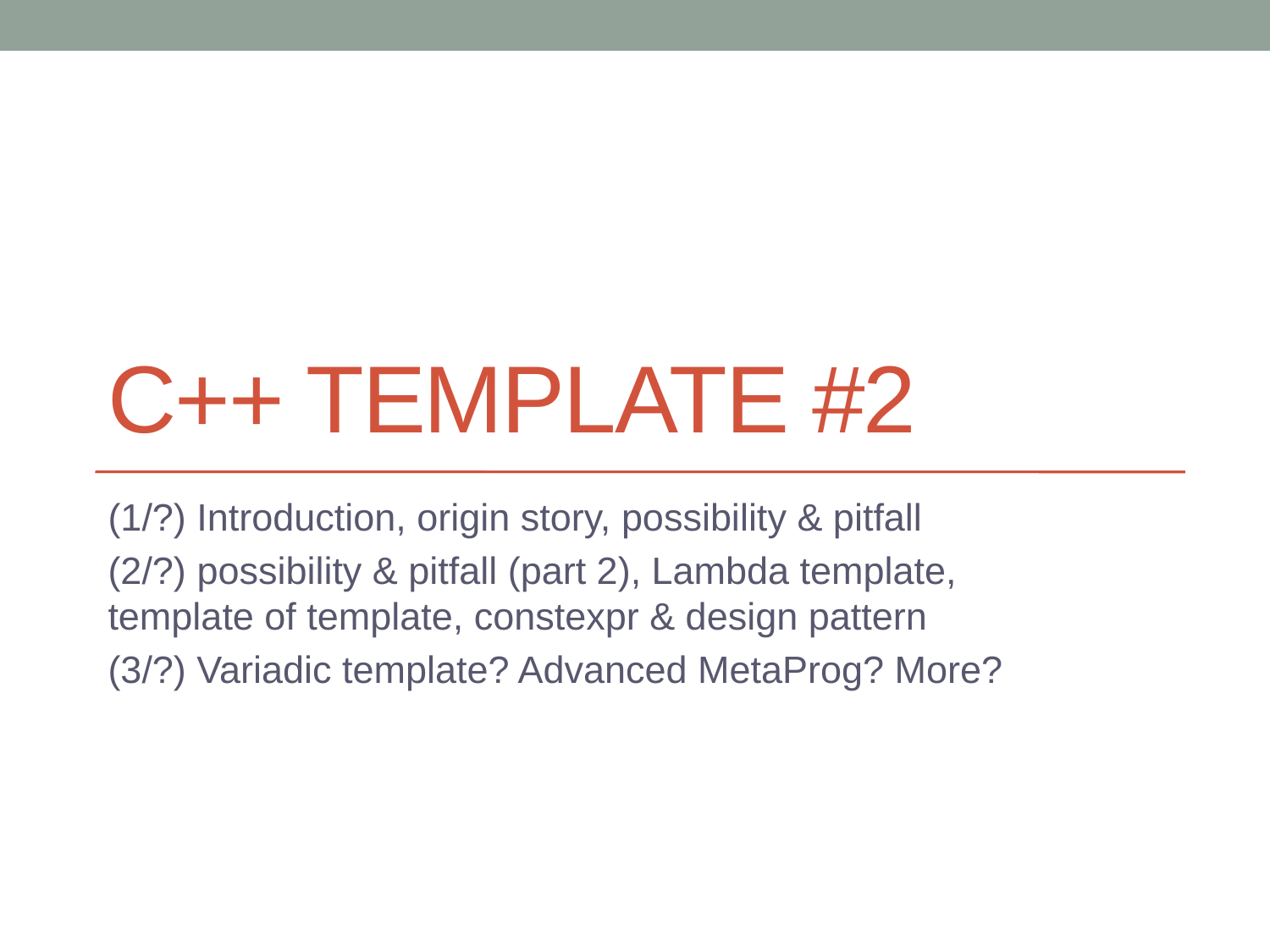

# C++ Template #2
(1/?) Introduction, origin story, possibility & pitfall
(2/?) possibility & pitfall (part 2), Lambda template, template of template, constexpr & design pattern
(3/?) Variadic template? Advanced MetaProg? More?